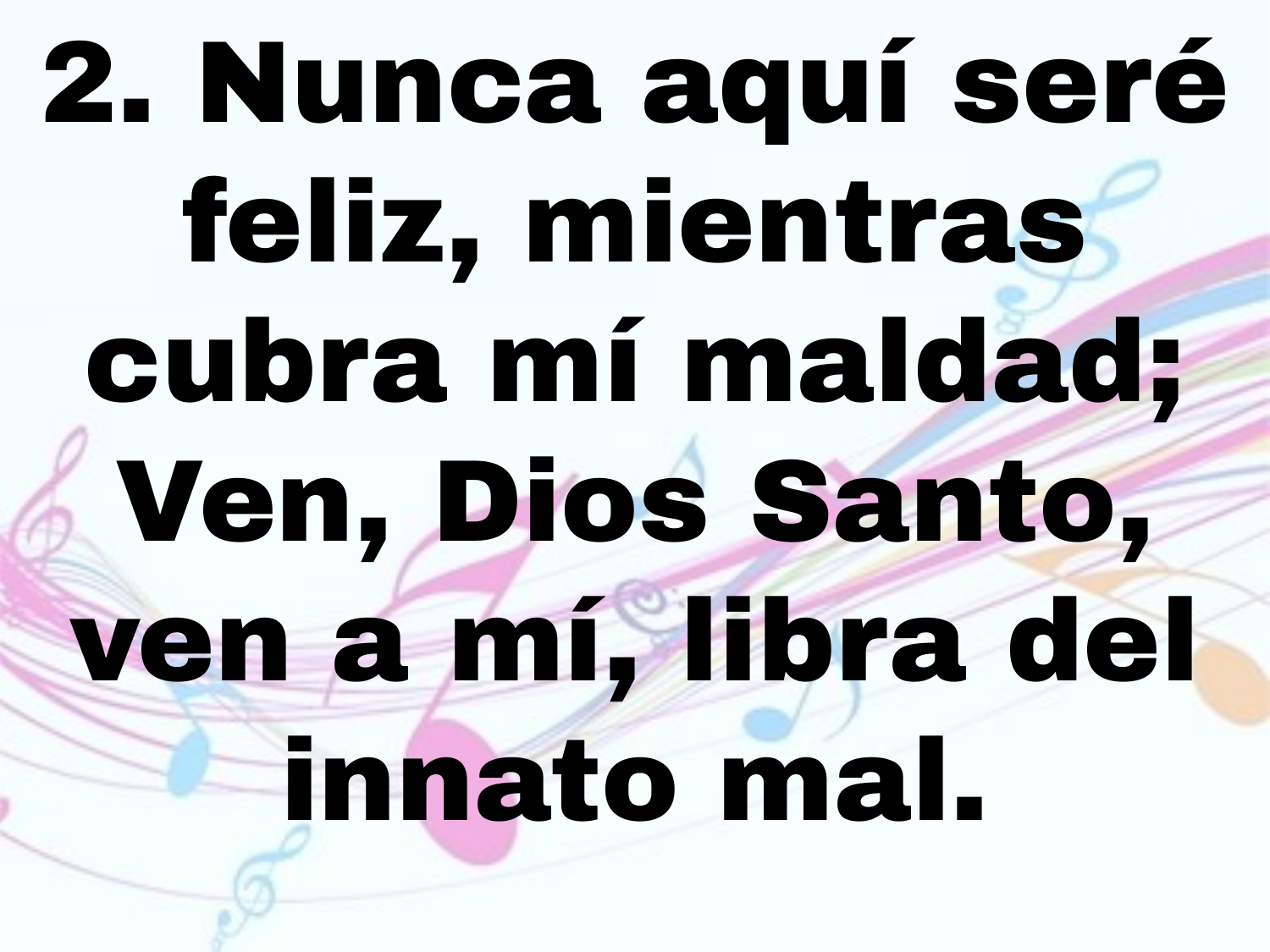

2. Nunca aquí seré feliz, mientras cubra mí maldad;
Ven, Dios Santo, ven a mí, libra del
innato mal.